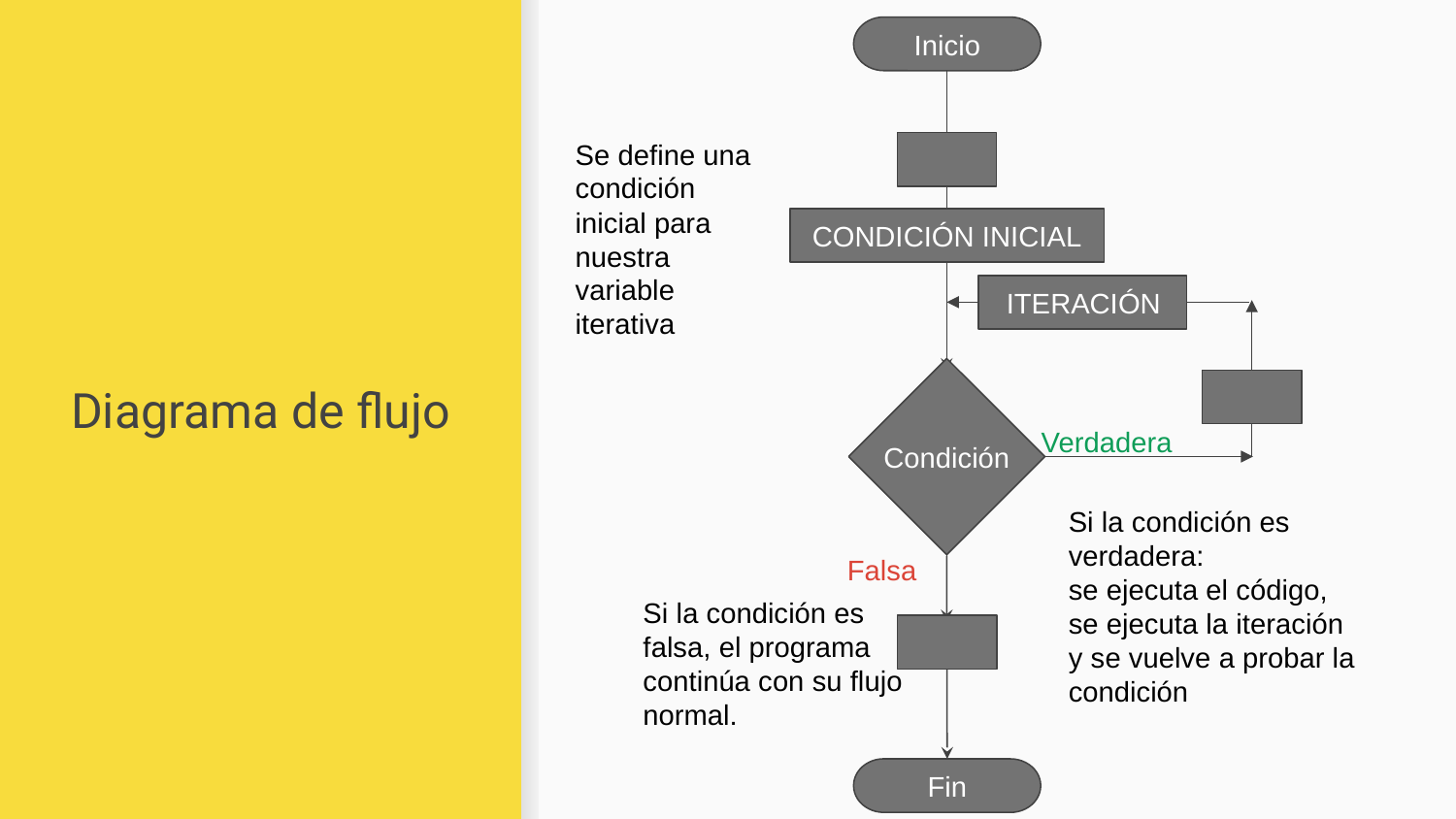

Inicio
Se define una condición inicial para nuestra variable iterativa

CONDICIÓN INICIAL

ITERACIÓN
# Diagrama de flujo

Verdadera
Condición
Si la condición es verdadera:
se ejecuta el código,
se ejecuta la iteración
y se vuelve a probar la condición
Falsa
Si la condición es falsa, el programa continúa con su flujo normal.

Fin